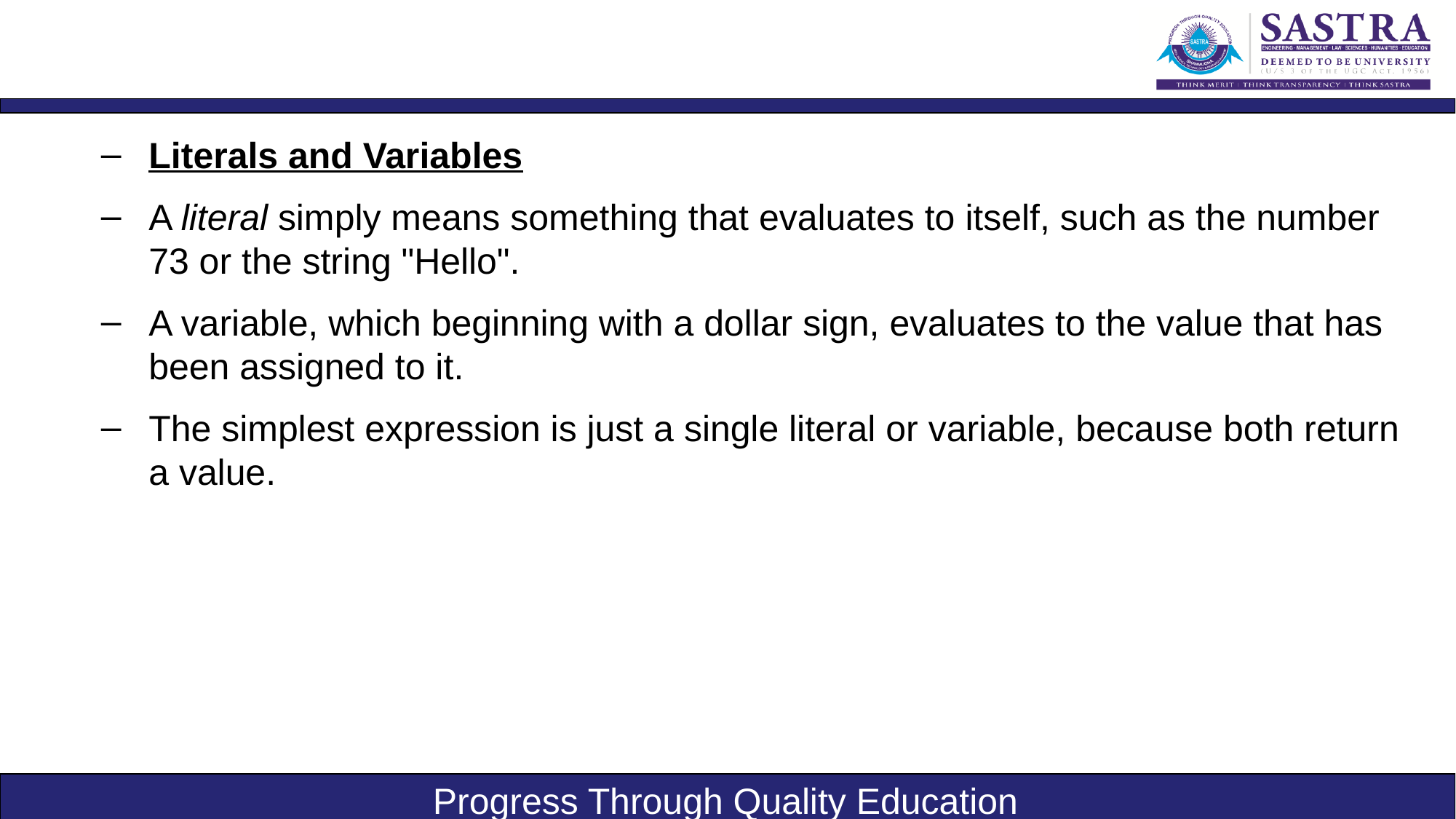

#
Literals and Variables
A literal simply means something that evaluates to itself, such as the number 73 or the string "Hello".
A variable, which beginning with a dollar sign, evaluates to the value that has been assigned to it.
The simplest expression is just a single literal or variable, because both return a value.